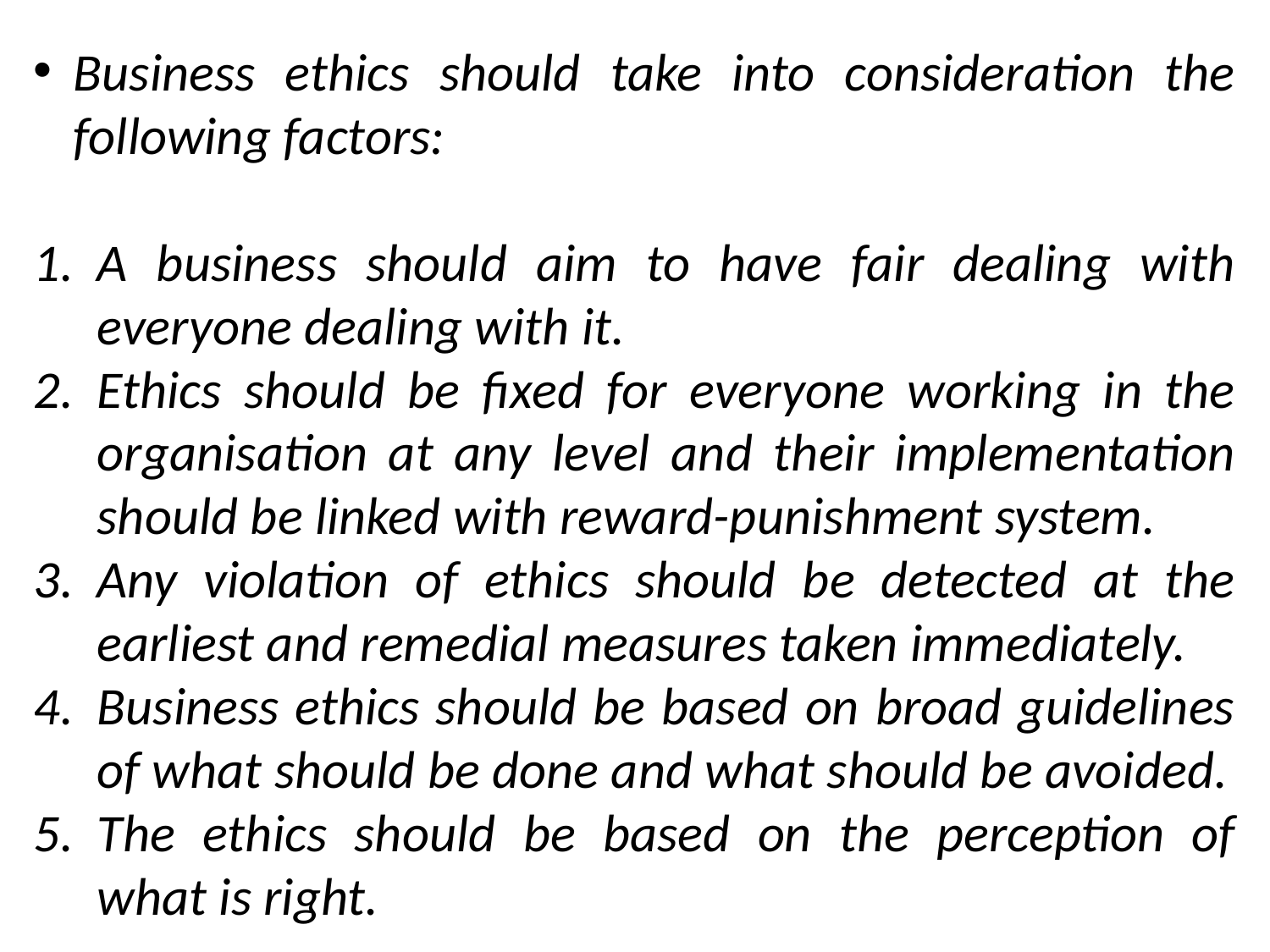

Business ethics should take into consideration the following factors:

A business should aim to have fair dealing with everyone dealing with it.
Ethics should be fixed for everyone working in the organisation at any level and their implementation should be linked with reward-punishment system.
Any violation of ethics should be detected at the earliest and remedial measures taken immediately.
Business ethics should be based on broad guidelines of what should be done and what should be avoided.
The ethics should be based on the perception of what is right.